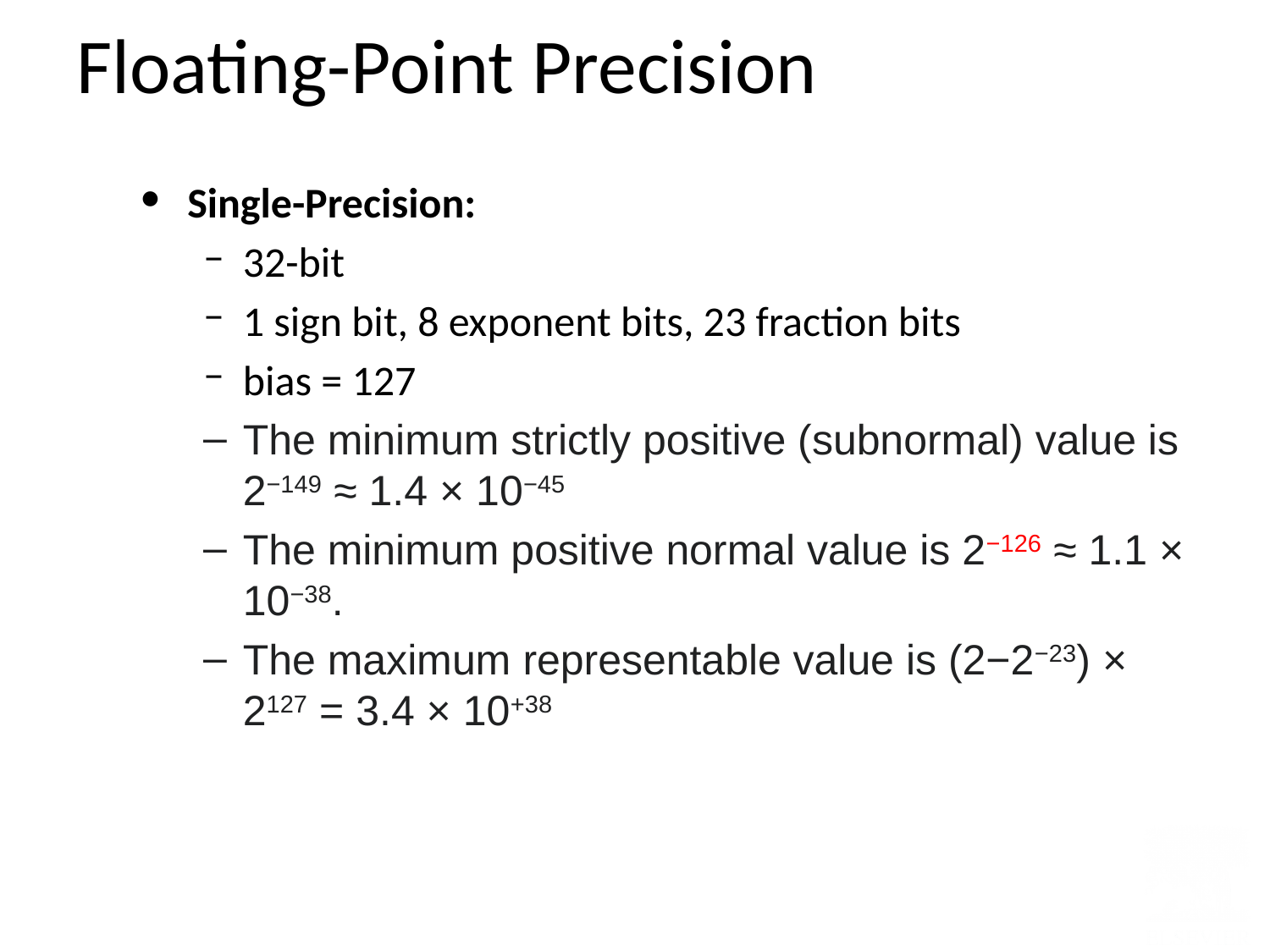

Floating-Point Precision

Single-Precision:
32-bit
1 sign bit, 8 exponent bits, 23 fraction bits
bias = 127
The minimum strictly positive (subnormal) value is 2−149 ≈ 1.4 × 10−45
The minimum positive normal value is 2−126 ≈ 1.1 × 10−38.
The maximum representable value is (2−2−23) × 2127 = 3.4 × 10+38